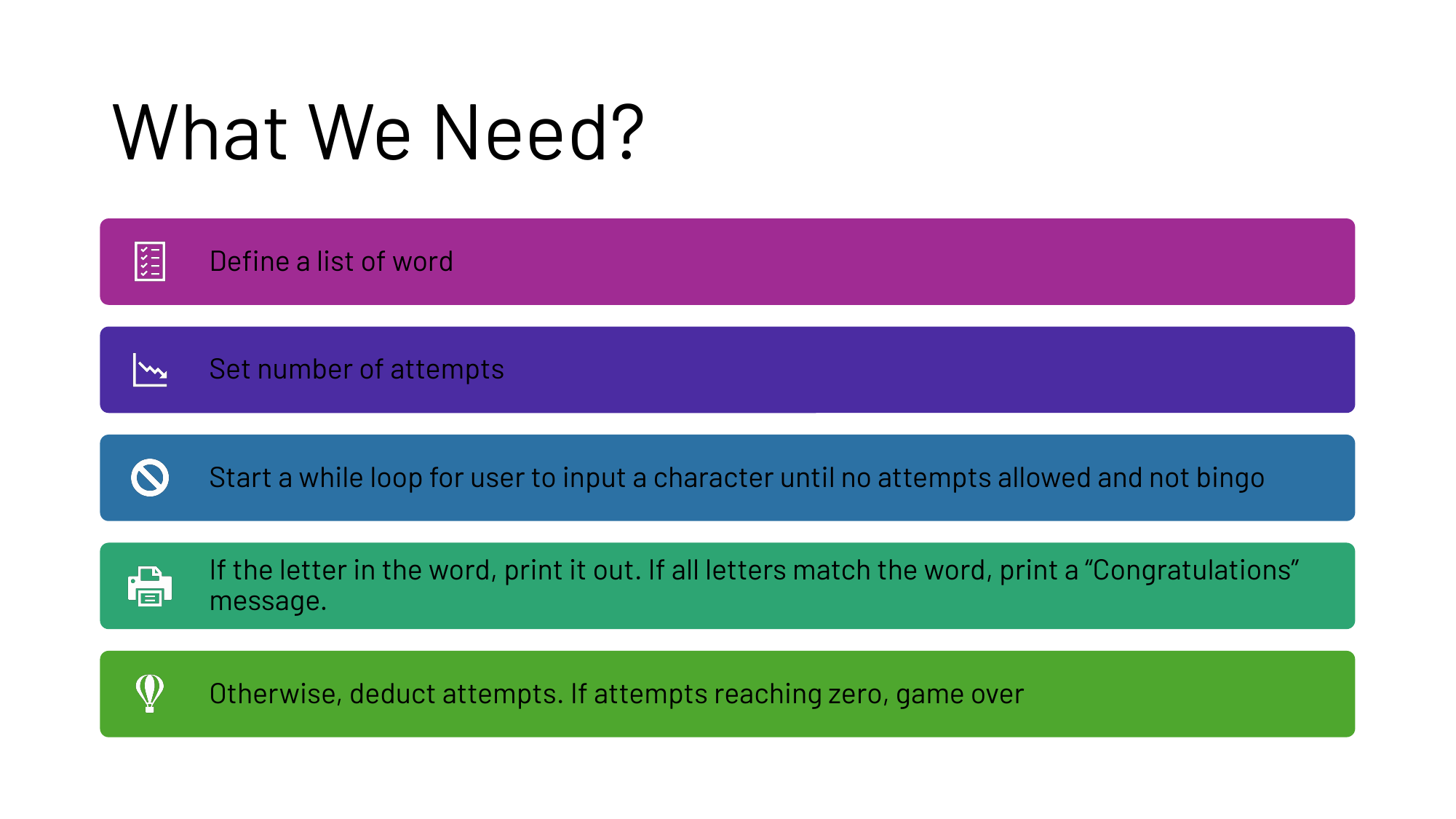

# What We Need?
Define a list of word
Set number of attempts
Start a while loop for user to input a character until no attempts allowed and not bingo
If the letter in the word, print it out. If all letters match the word, print a “Congratulations” message.
Otherwise, deduct attempts. If attempts reaching zero, game over